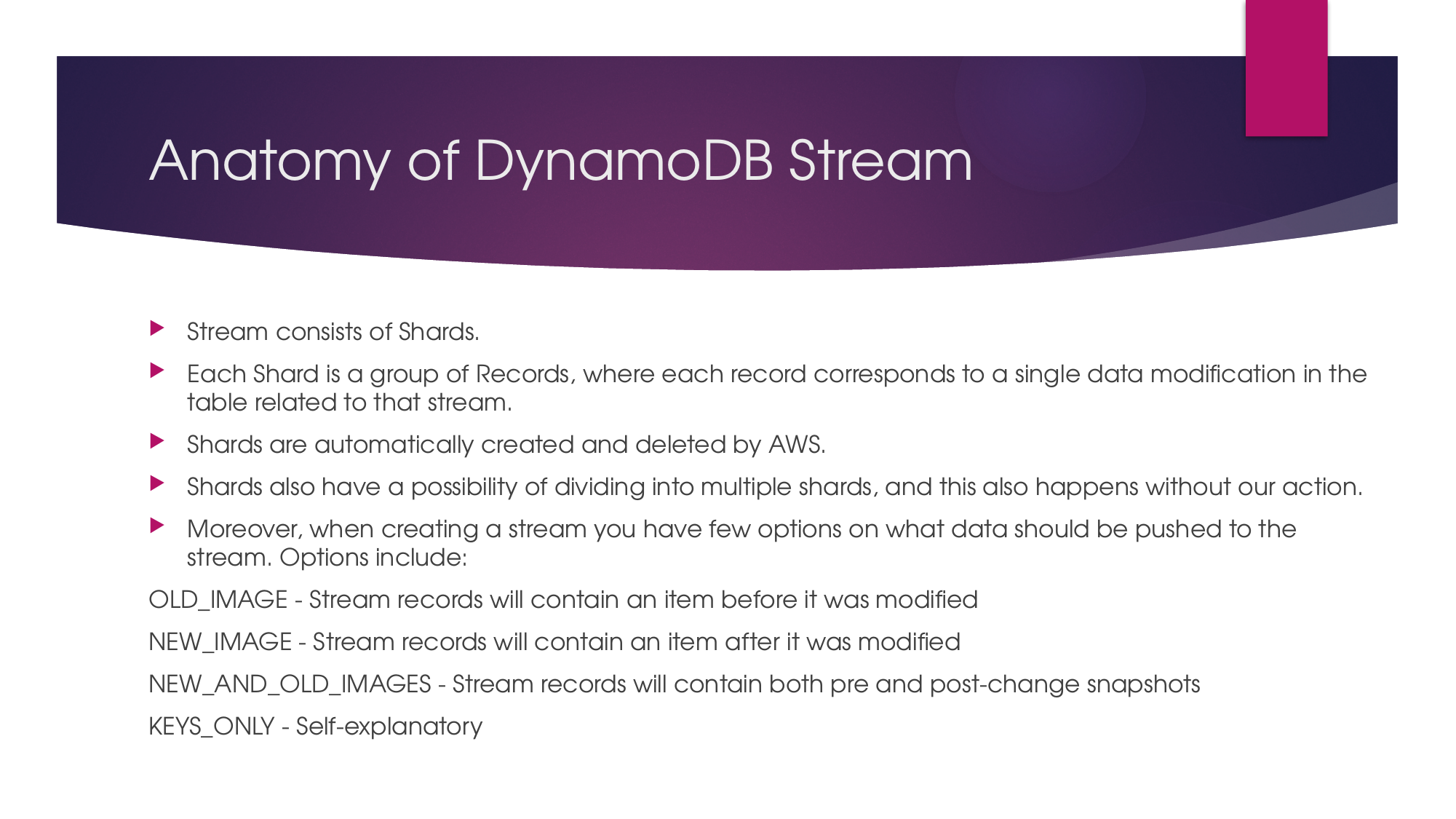

# Anatomy of DynamoDB Stream
Stream consists of Shards.
Each Shard is a group of Records, where each record corresponds to a single data modification in the table related to that stream.
Shards are automatically created and deleted by AWS.
Shards also have a possibility of dividing into multiple shards, and this also happens without our action.
Moreover, when creating a stream you have few options on what data should be pushed to the stream. Options include:
OLD_IMAGE - Stream records will contain an item before it was modified
NEW_IMAGE - Stream records will contain an item after it was modified
NEW_AND_OLD_IMAGES - Stream records will contain both pre and post-change snapshots
KEYS_ONLY - Self-explanatory